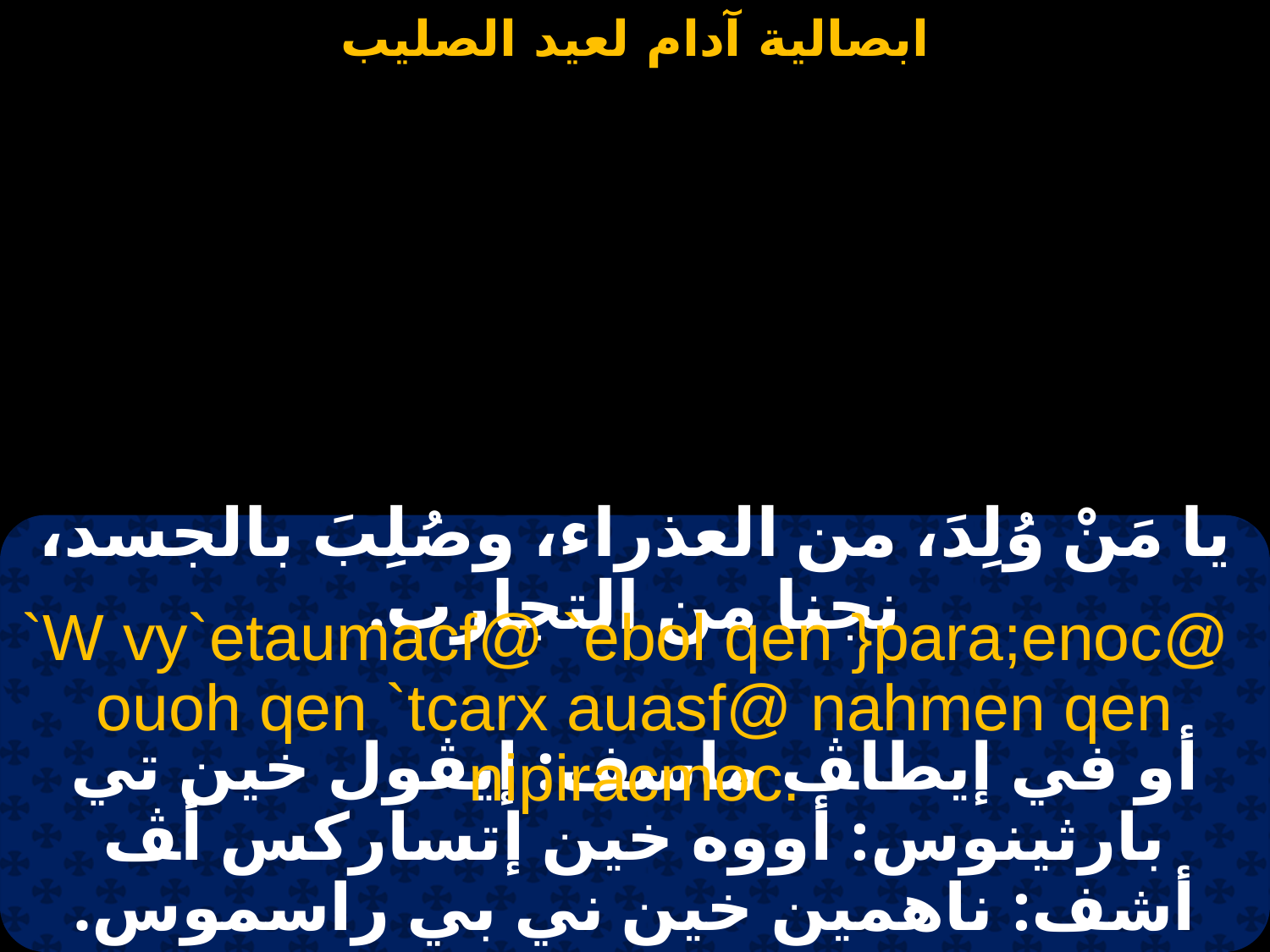

#
يا مَنْ وُلِدَ، من العذراء، وصُلِبَ بالجسد، نجنا من التجارب.
`W vy`etaumacf@ `ebol qen }para;enoc@
ouoh qen `tcarx auasf@ nahmen qen nipiracmoc.
أو في إيطاﭫ ماسف: إيڤول خين تي بارثينوس: أووه خين إتساركس أﭫ أشف: ناهمين خين ني بي راسموس.